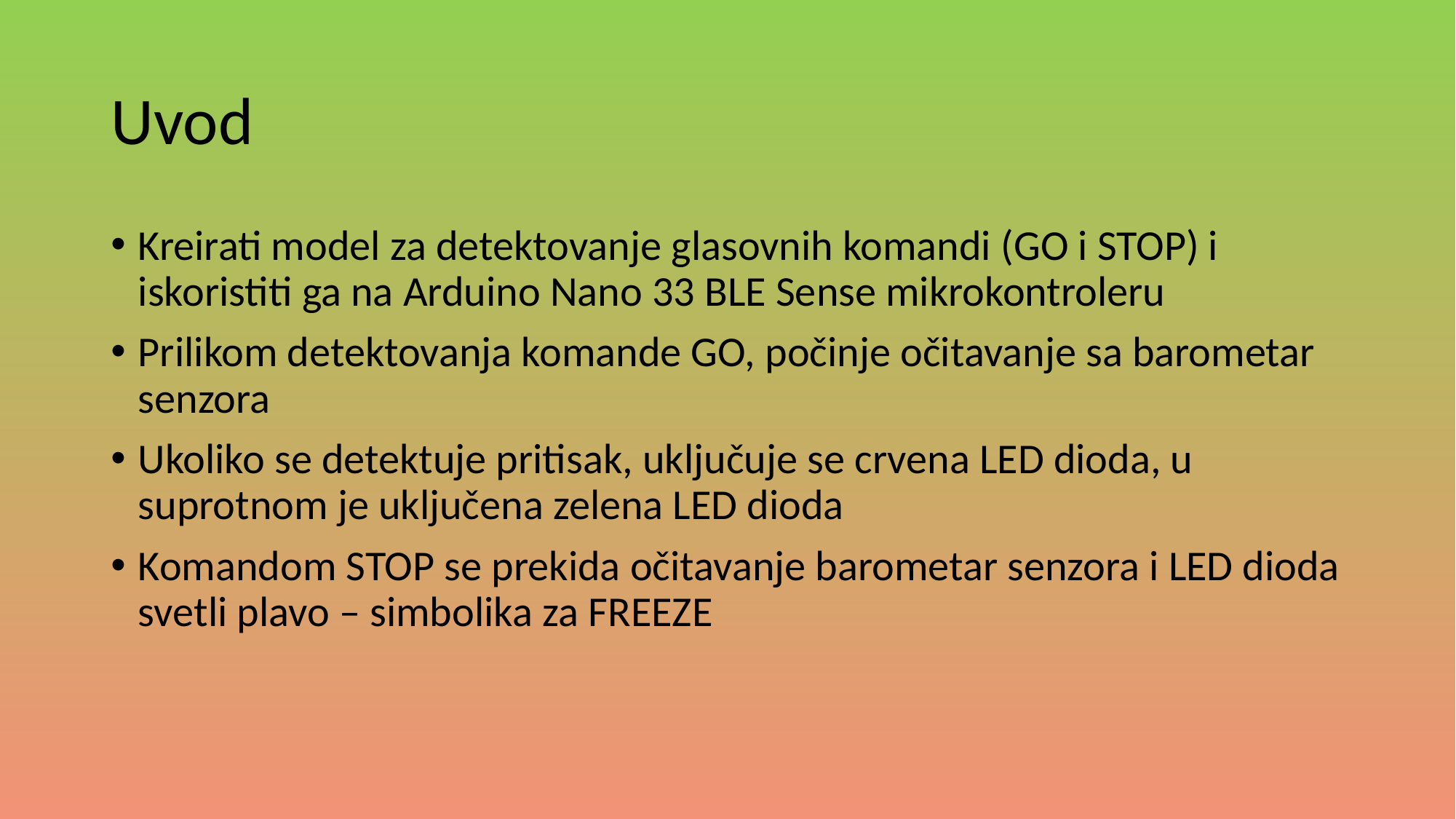

# Uvod
Kreirati model za detektovanje glasovnih komandi (GO i STOP) i iskoristiti ga na Arduino Nano 33 BLE Sense mikrokontroleru
Prilikom detektovanja komande GO, počinje očitavanje sa barometar senzora
Ukoliko se detektuje pritisak, uključuje se crvena LED dioda, u suprotnom je uključena zelena LED dioda
Komandom STOP se prekida očitavanje barometar senzora i LED dioda svetli plavo – simbolika za FREEZE